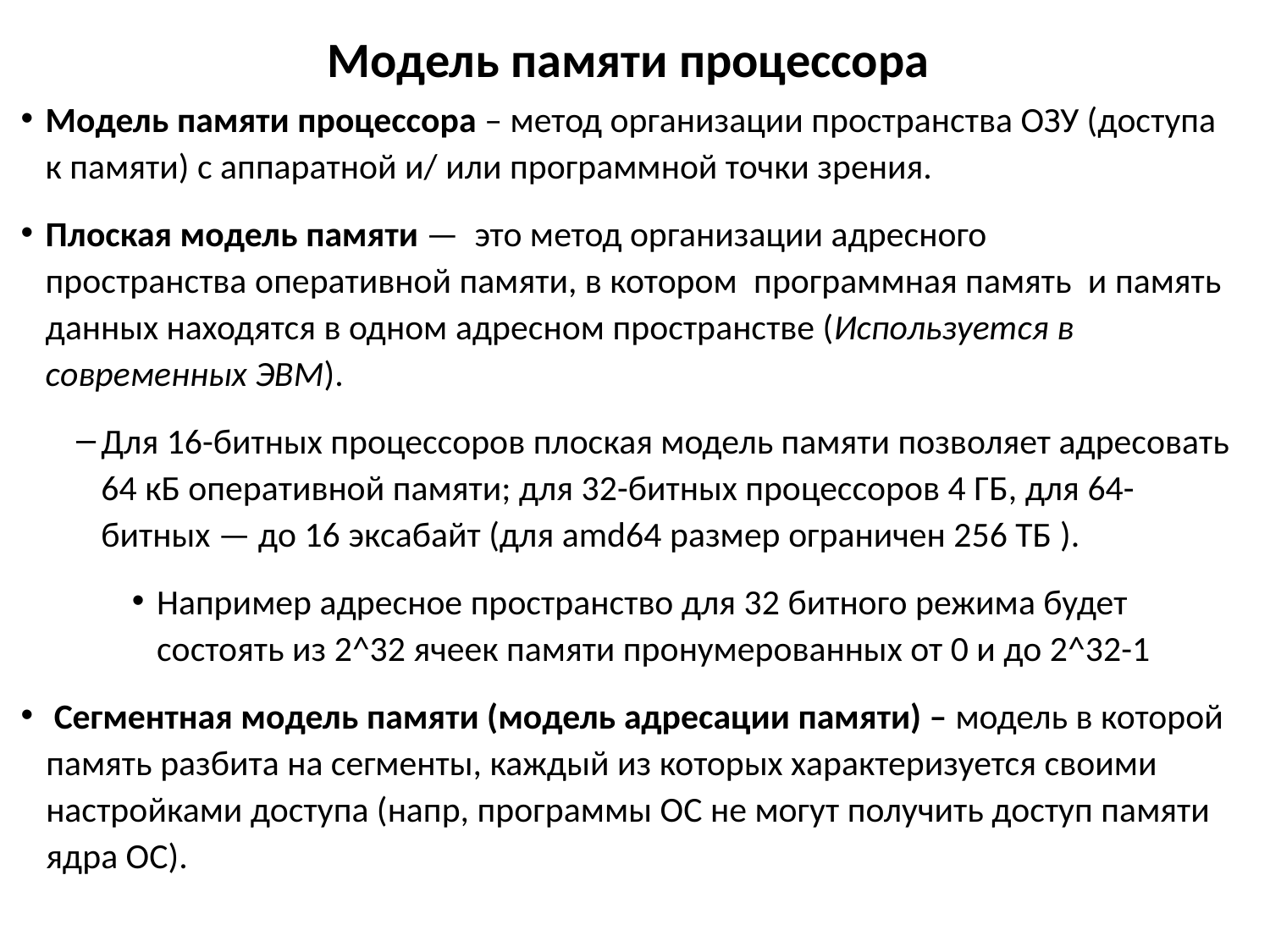

# Модель памяти процессора
Модель памяти процессора – метод организации пространства ОЗУ (доступа к памяти) с аппаратной и/ или программной точки зрения.
Плоская модель памяти —  это метод организации адресного пространства оперативной памяти, в котором  программная память  и память данных находятся в одном адресном пространстве (Используется в современных ЭВМ).
Для 16-битных процессоров плоская модель памяти позволяет адресовать 64 кБ оперативной памяти; для 32-битных процессоров 4 ГБ, для 64-битных — до 16 эксабайт (для amd64 размер ограничен 256 ТБ ).
Например адресное пространство для 32 битного режима будет состоять из 2^32 ячеек памяти пронумерованных от 0 и до 2^32-1
 Сегментная модель памяти (модель адресации памяти) – модель в которой память разбита на сегменты, каждый из которых характеризуется своими настройками доступа (напр, программы ОС не могут получить доступ памяти ядра ОС).